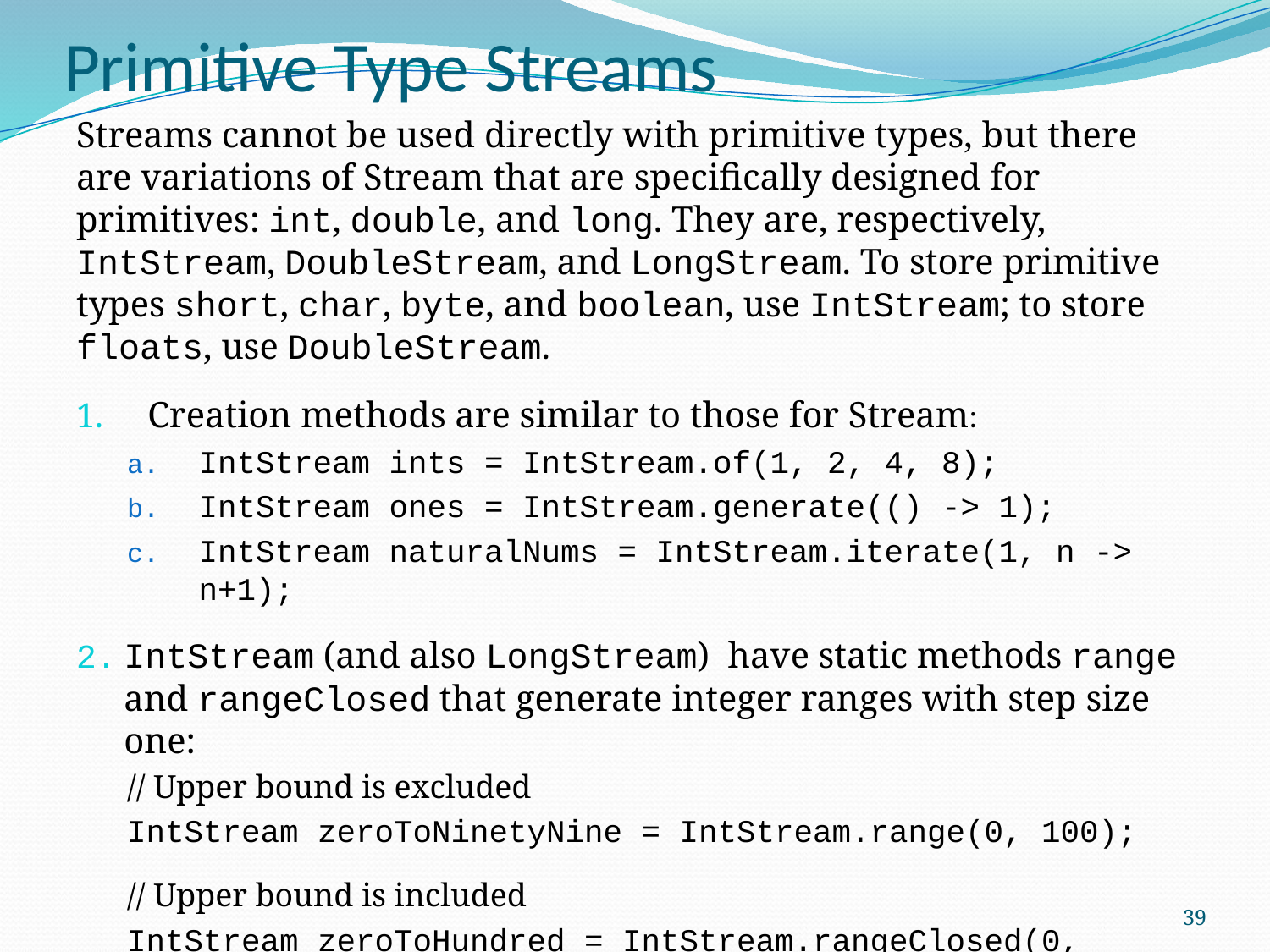

# Primitive Type Streams
Streams cannot be used directly with primitive types, but there are variations of Stream that are specifically designed for primitives: int, double, and long. They are, respectively, IntStream, DoubleStream, and LongStream. To store primitive types short, char, byte, and boolean, use IntStream; to store floats, use DoubleStream.

Creation methods are similar to those for Stream:
IntStream ints = IntStream.of(1, 2, 4, 8);
IntStream ones = IntStream.generate(() -> 1);
IntStream naturalNums = IntStream.iterate(1, n -> n+1);

IntStream (and also LongStream)  have static methods range and rangeClosed that generate integer ranges with step size one:
// Upper bound is excluded
IntStream zeroToNinetyNine = IntStream.range(0, 100);

// Upper bound is included
IntStream zeroToHundred = IntStream.rangeClosed(0, 100);

39